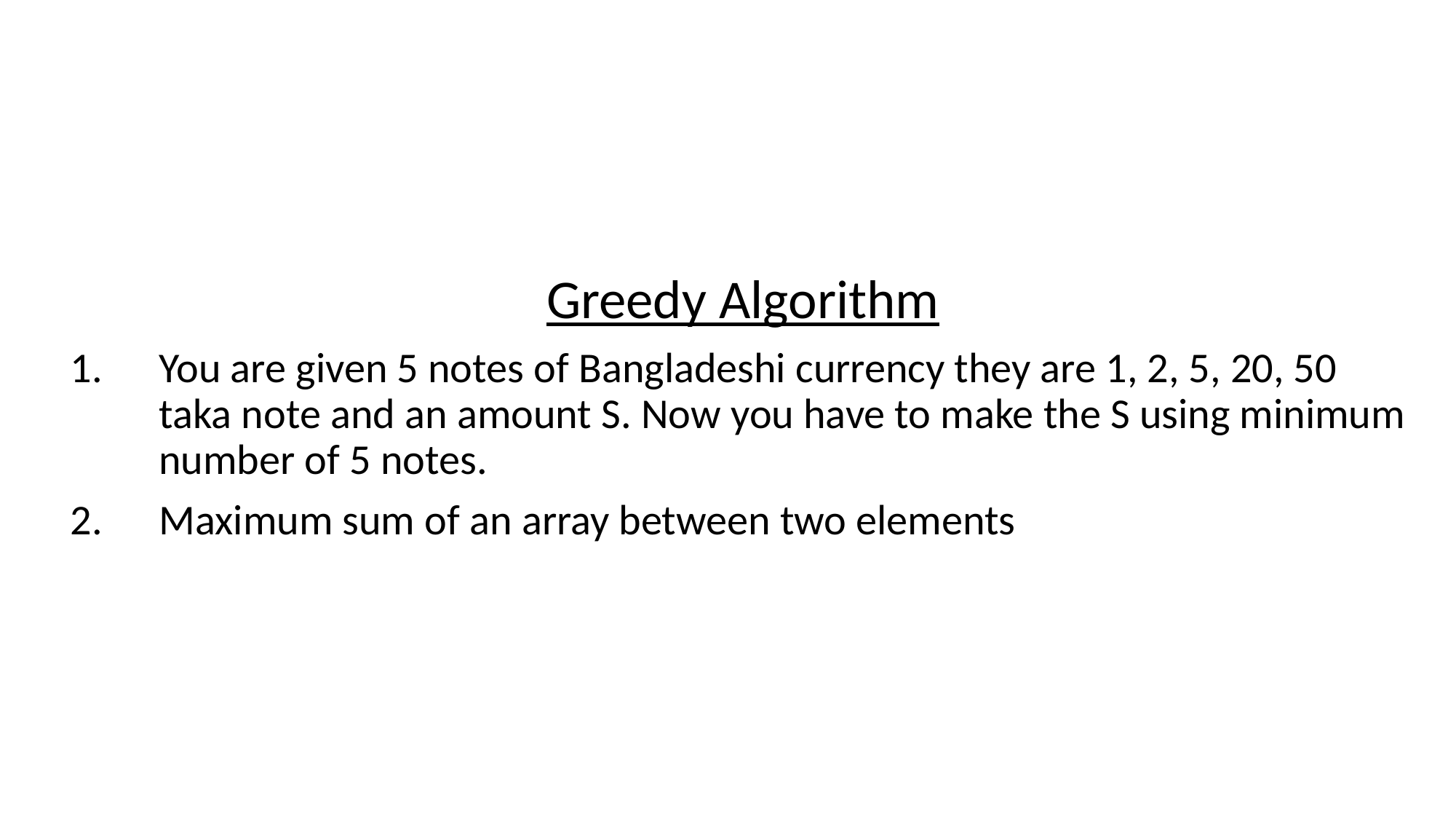

Greedy Algorithm
You are given 5 notes of Bangladeshi currency they are 1, 2, 5, 20, 50 taka note and an amount S. Now you have to make the S using minimum number of 5 notes.
Maximum sum of an array between two elements